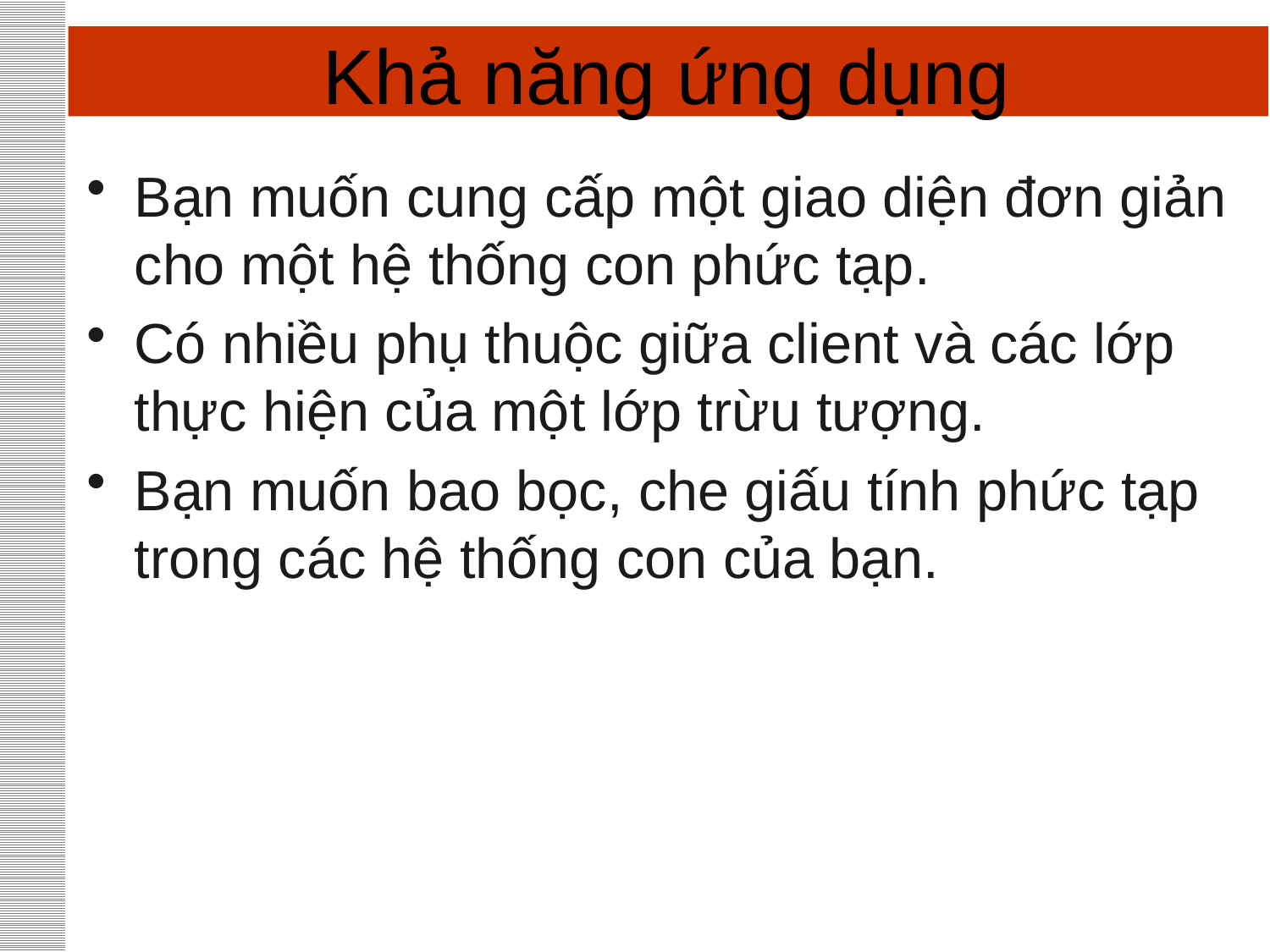

# Khả năng ứng dụng
Bạn muốn cung cấp một giao diện đơn giản cho một hệ thống con phức tạp.
Có nhiều phụ thuộc giữa client và các lớp thực hiện của một lớp trừu tượng.
Bạn muốn bao bọc, che giấu tính phức tạp trong các hệ thống con của bạn.